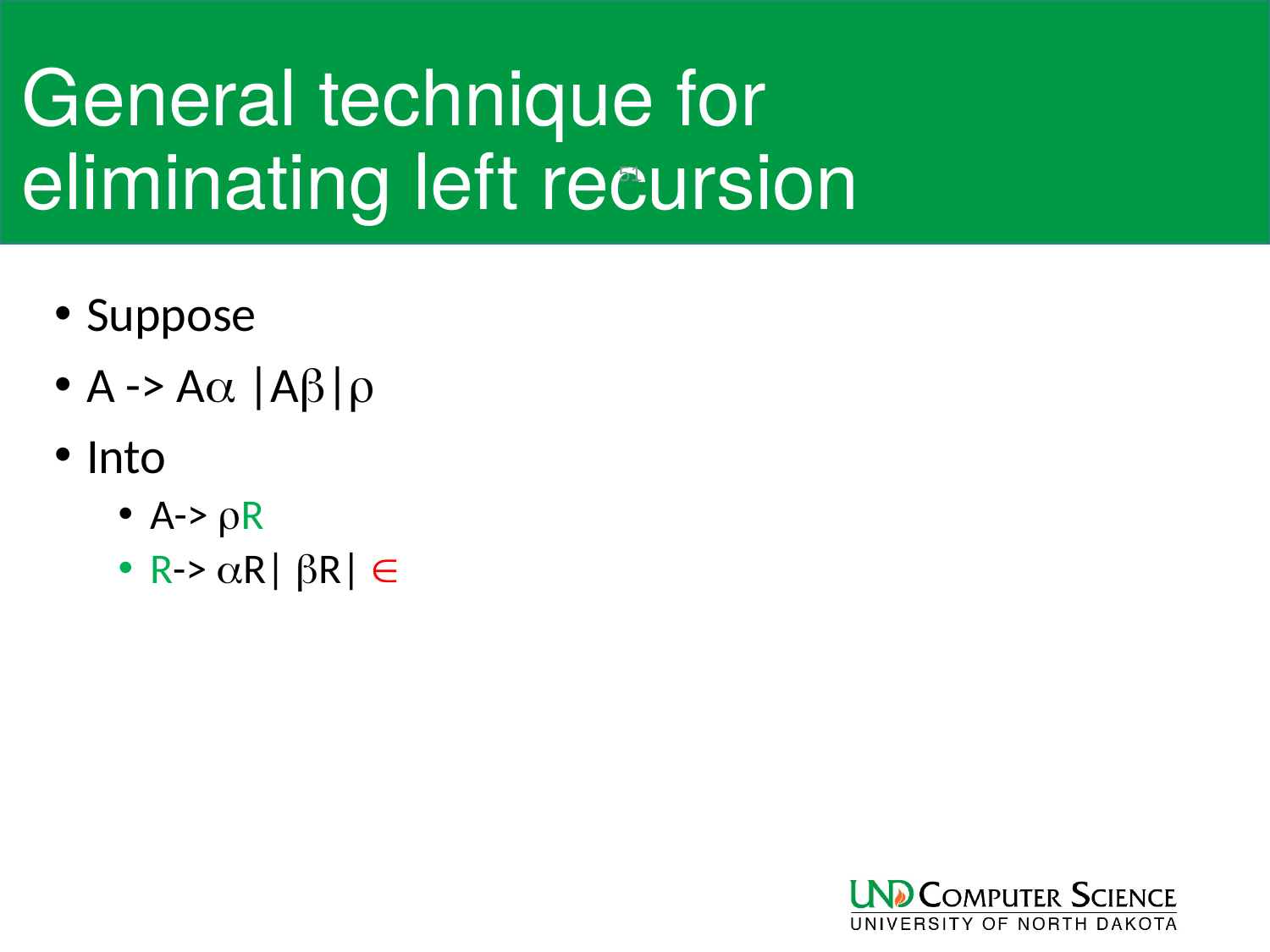

# General technique for eliminating left recursion
51
Suppose
A -> Aα |Aβ|ρ
Into
A-> ρR
R-> αR| βR| ∈